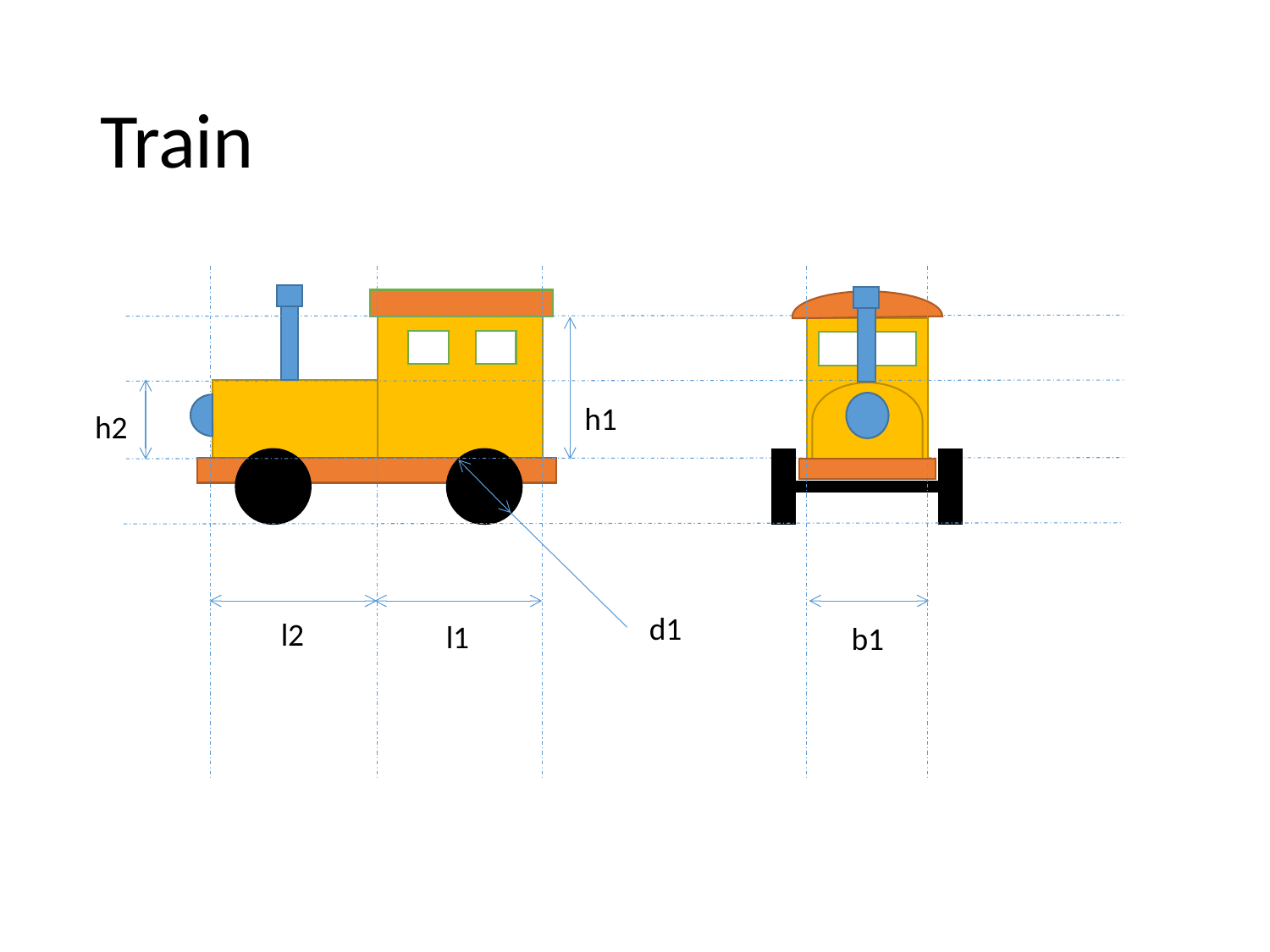

# Train

h1

h2

d1
l2
l1
b1